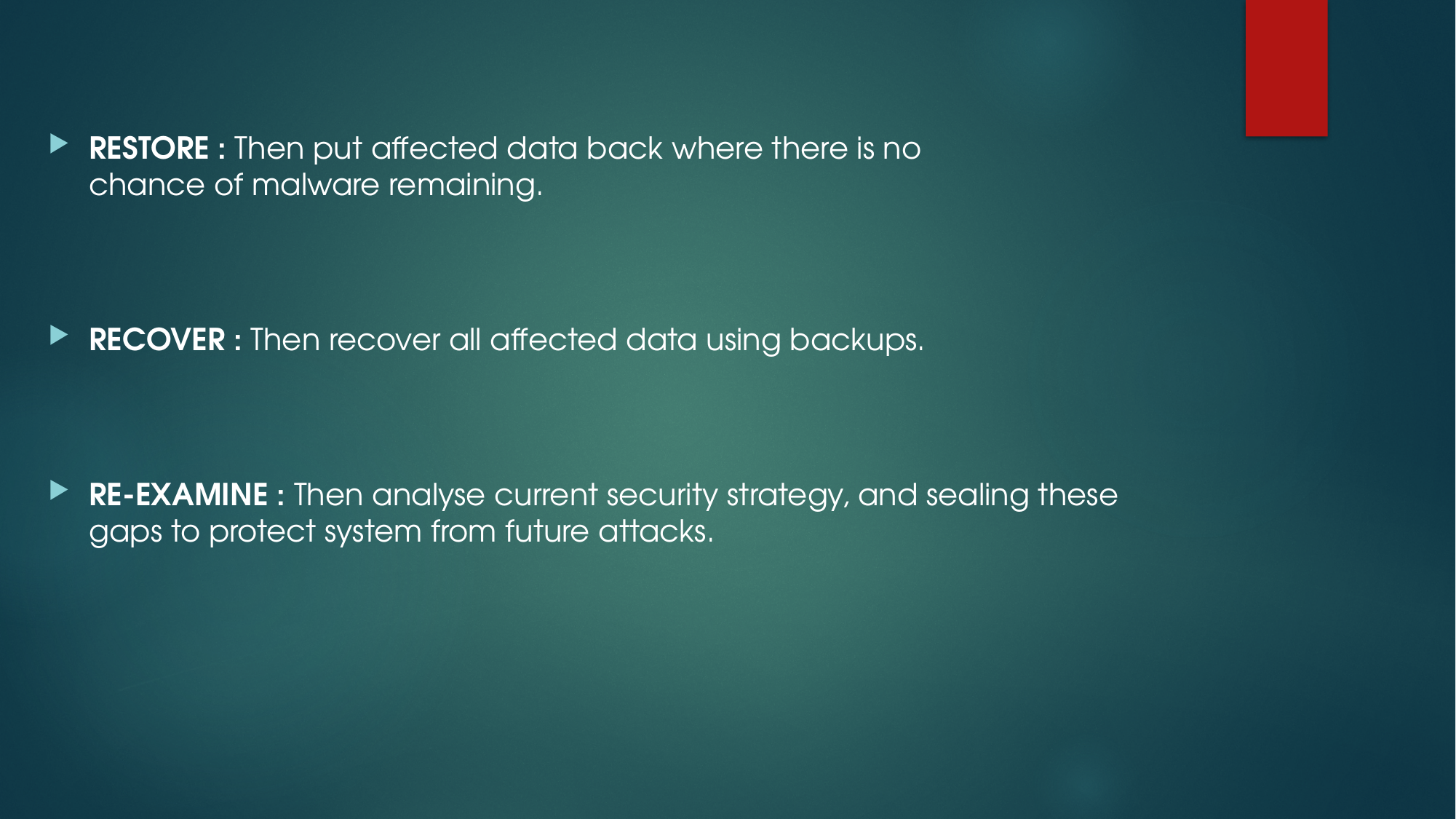

RESTORE : Then put affected data back where there is no chance of malware remaining.

RECOVER : Then recover all affected data using backups.

RE-EXAMINE : Then analyse current security strategy, and sealing these gaps to protect system from future attacks.